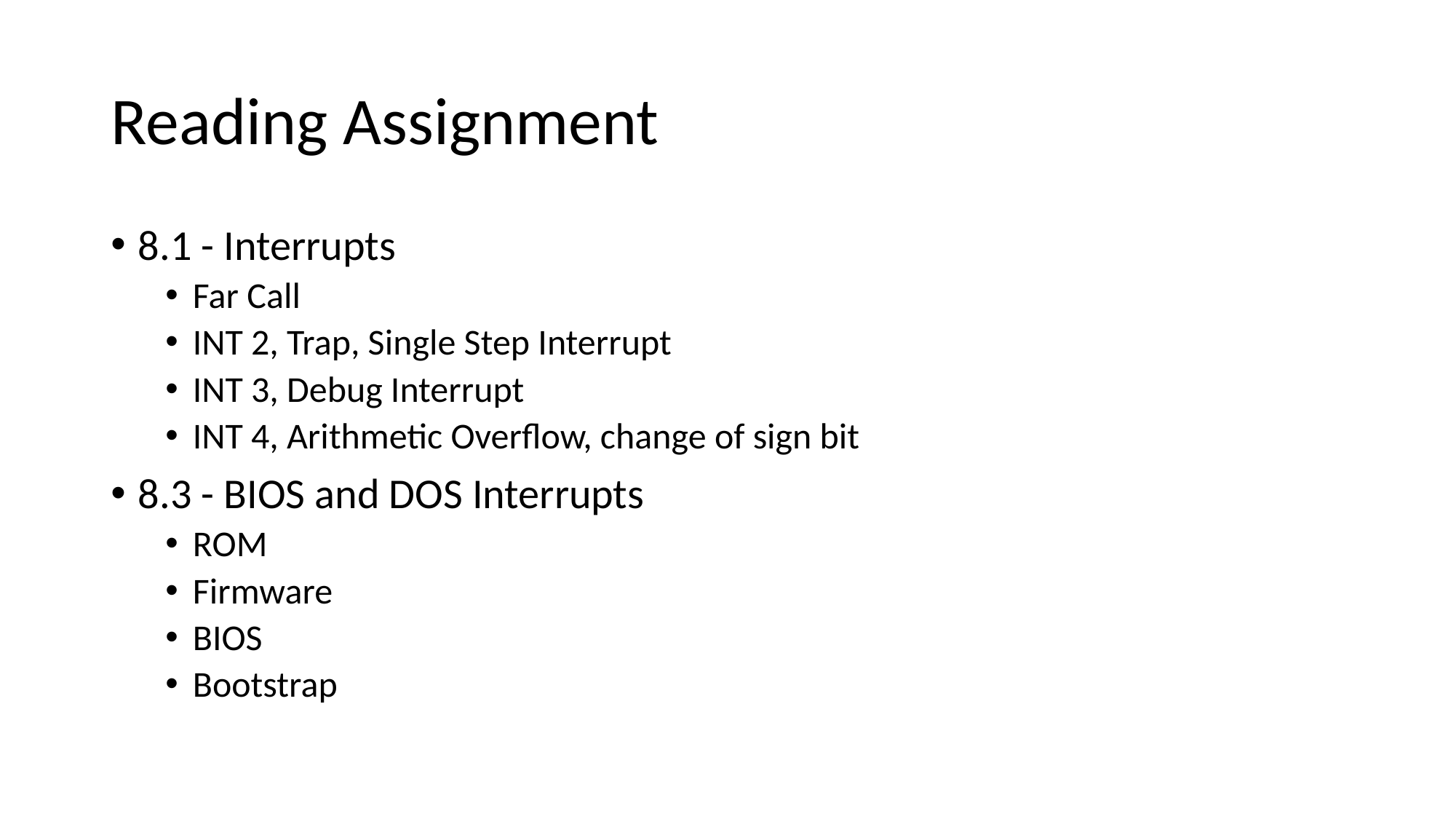

# Reading Assignment
8.1 - Interrupts
Far Call
INT 2, Trap, Single Step Interrupt
INT 3, Debug Interrupt
INT 4, Arithmetic Overflow, change of sign bit
8.3 - BIOS and DOS Interrupts
ROM
Firmware
BIOS
Bootstrap